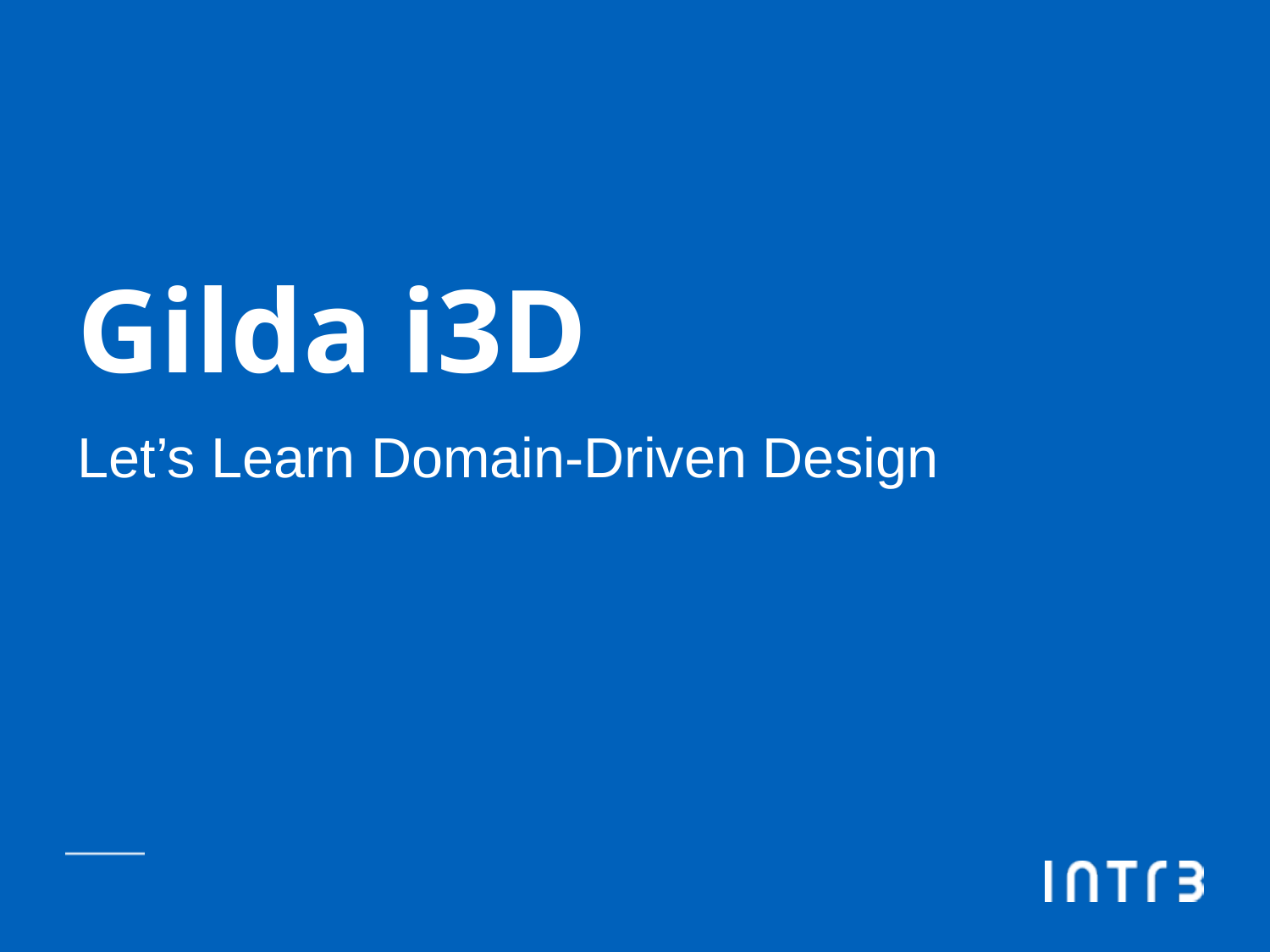

# Gilda i3D
Let’s Learn Domain-Driven Design